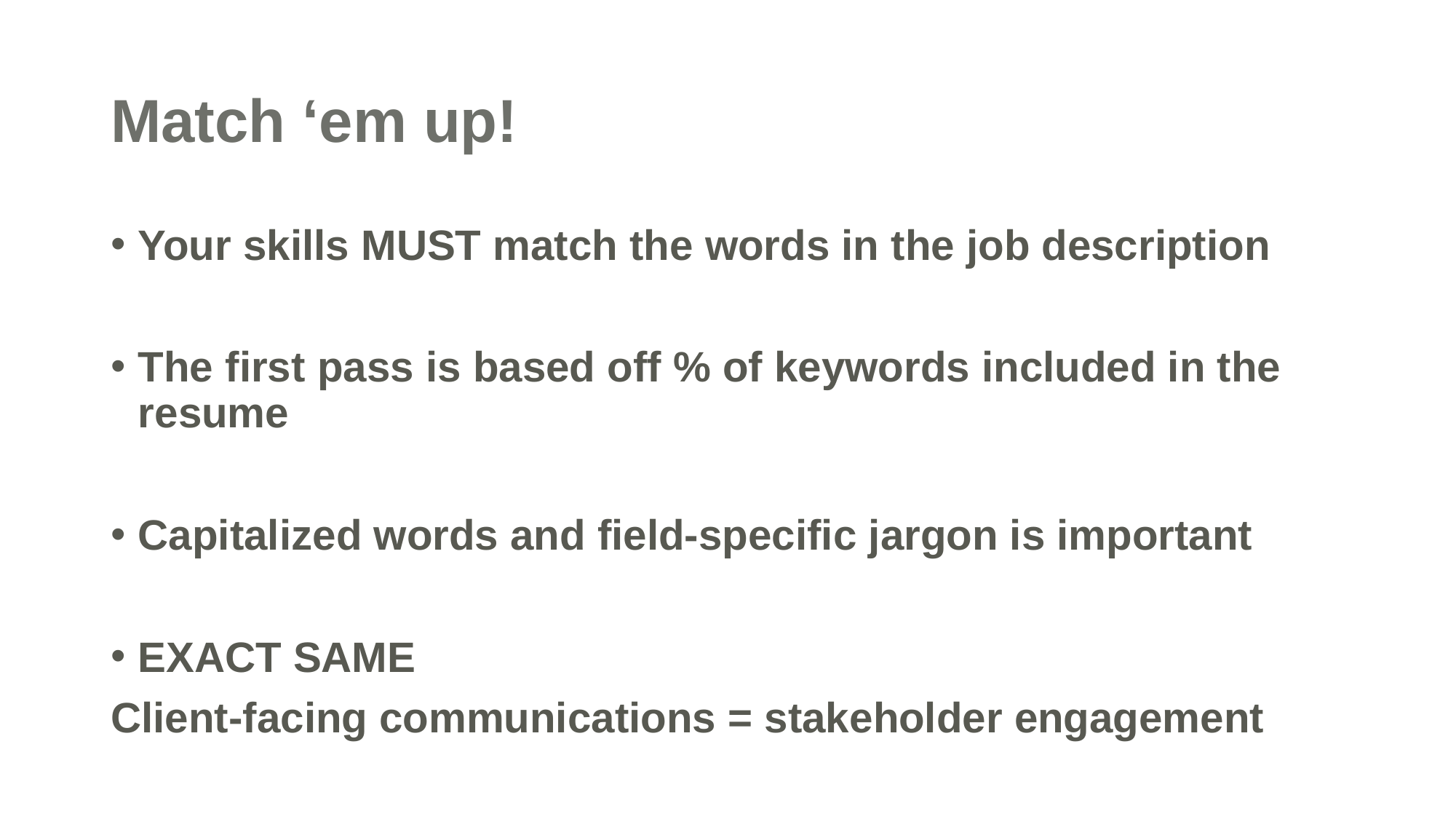

# Match ‘em up!
Your skills MUST match the words in the job description

The first pass is based off % of keywords included in the resume

Capitalized words and field-specific jargon is important

EXACT SAME
Client-facing communications = stakeholder engagement